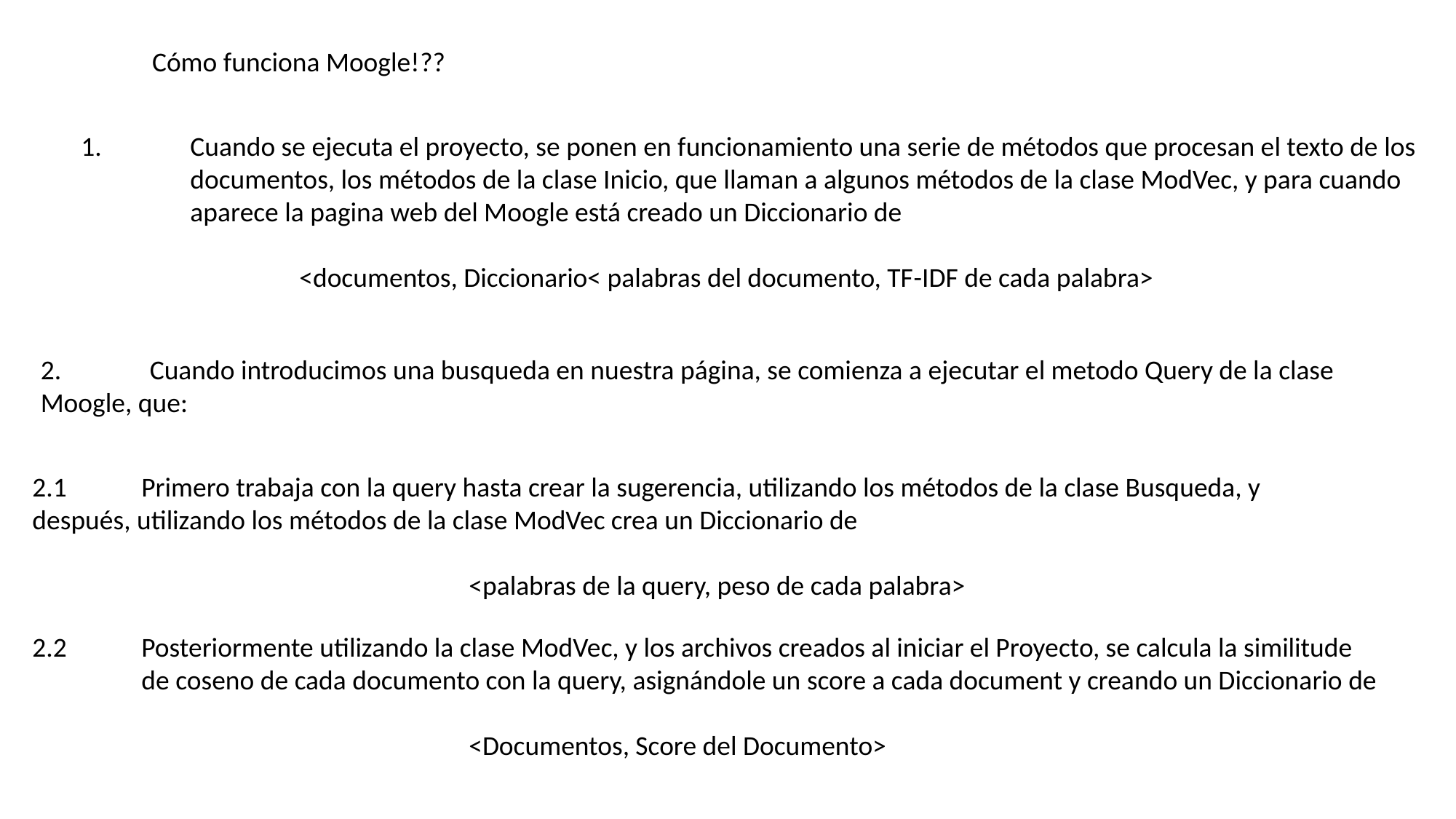

Cómo funciona Moogle!??
1.	Cuando se ejecuta el proyecto, se ponen en funcionamiento una serie de métodos que procesan el texto de los 	documentos, los métodos de la clase Inicio, que llaman a algunos métodos de la clase ModVec, y para cuando 	aparece la pagina web del Moogle está creado un Diccionario de

		<documentos, Diccionario< palabras del documento, TF-IDF de cada palabra>
2.	Cuando introducimos una busqueda en nuestra página, se comienza a ejecutar el metodo Query de la clase 	Moogle, que:
2.1	Primero trabaja con la query hasta crear la sugerencia, utilizando los métodos de la clase Busqueda, y 	después, utilizando los métodos de la clase ModVec crea un Diccionario de

				<palabras de la query, peso de cada palabra>
2.2	Posteriormente utilizando la clase ModVec, y los archivos creados al iniciar el Proyecto, se calcula la similitude 	de coseno de cada documento con la query, asignándole un score a cada document y creando un Diccionario de

				<Documentos, Score del Documento>